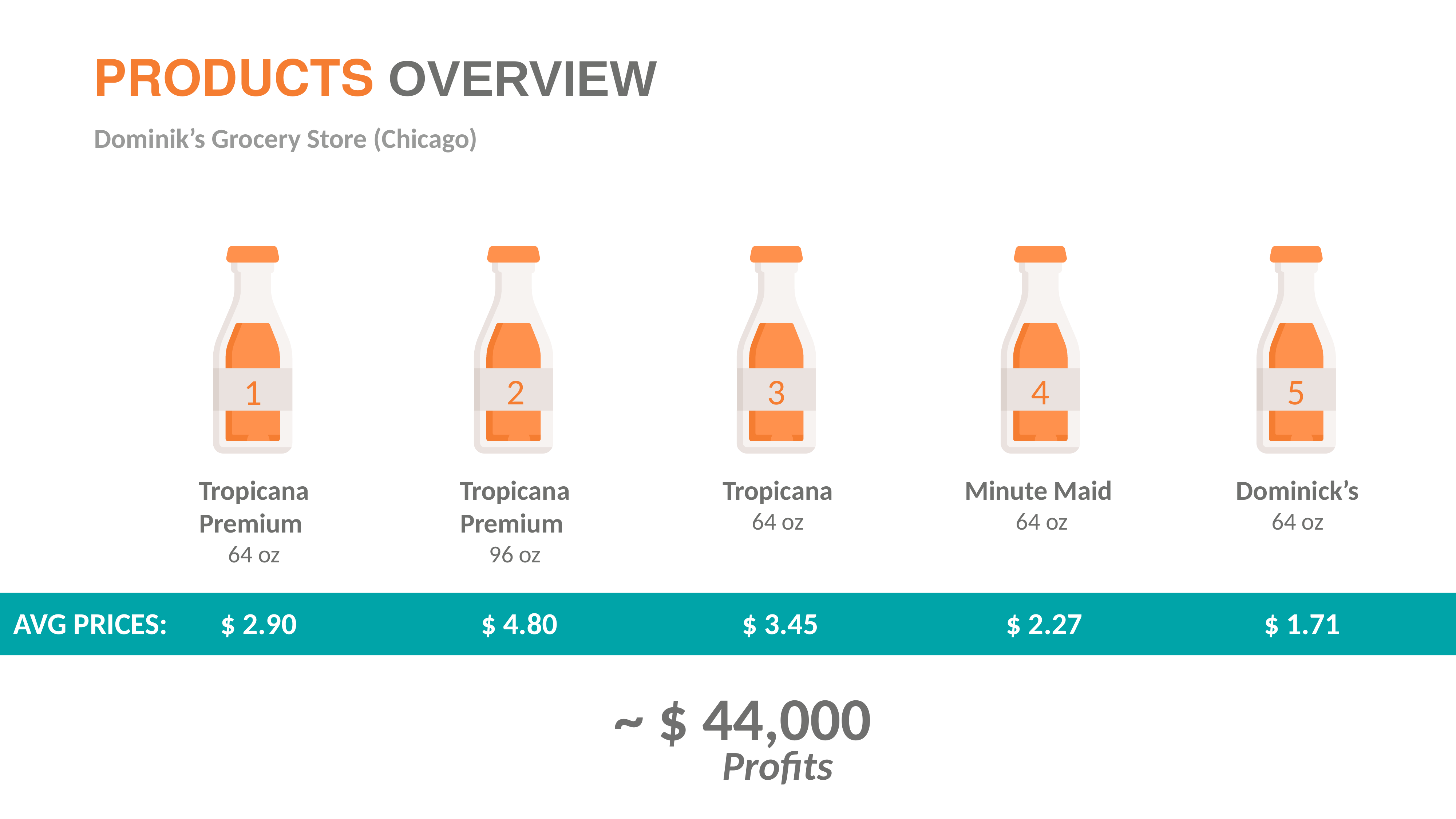

PRODUCTS OVERVIEW
Dominik’s Grocery Store (Chicago)

1
2
3
4
5
Tropicana Premium
64 oz
Tropicana Premium
96 oz
Tropicana
64 oz
Minute Maid
64 oz
Dominick’s
64 oz

AVG PRICES:
$ 2.90
$ 4.80
$ 3.45
$ 2.27
$ 1.71
~ $ 44,000
Profits